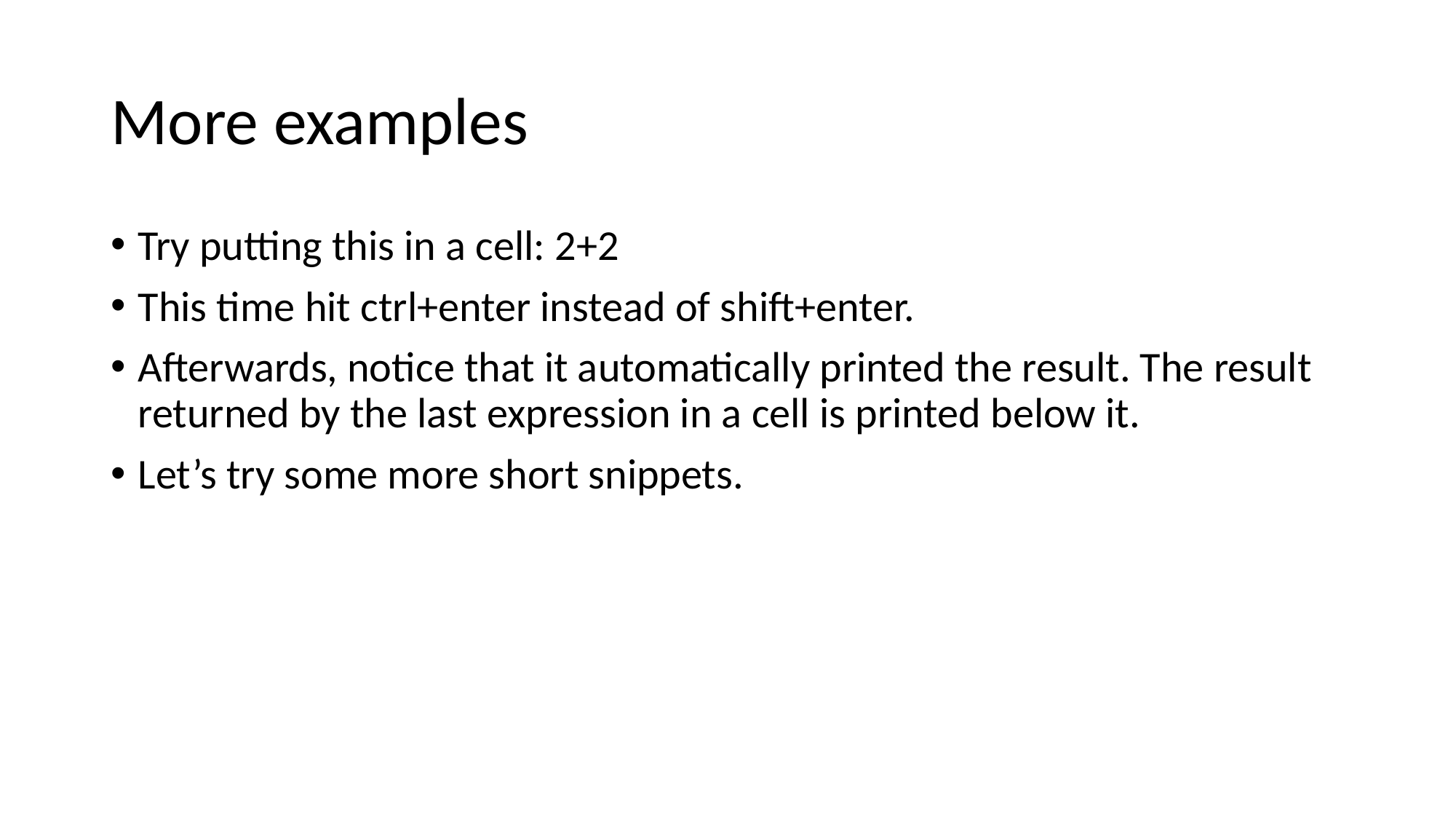

# More examples
Try putting this in a cell: 2+2
This time hit ctrl+enter instead of shift+enter.
Afterwards, notice that it automatically printed the result. The result returned by the last expression in a cell is printed below it.
Let’s try some more short snippets.